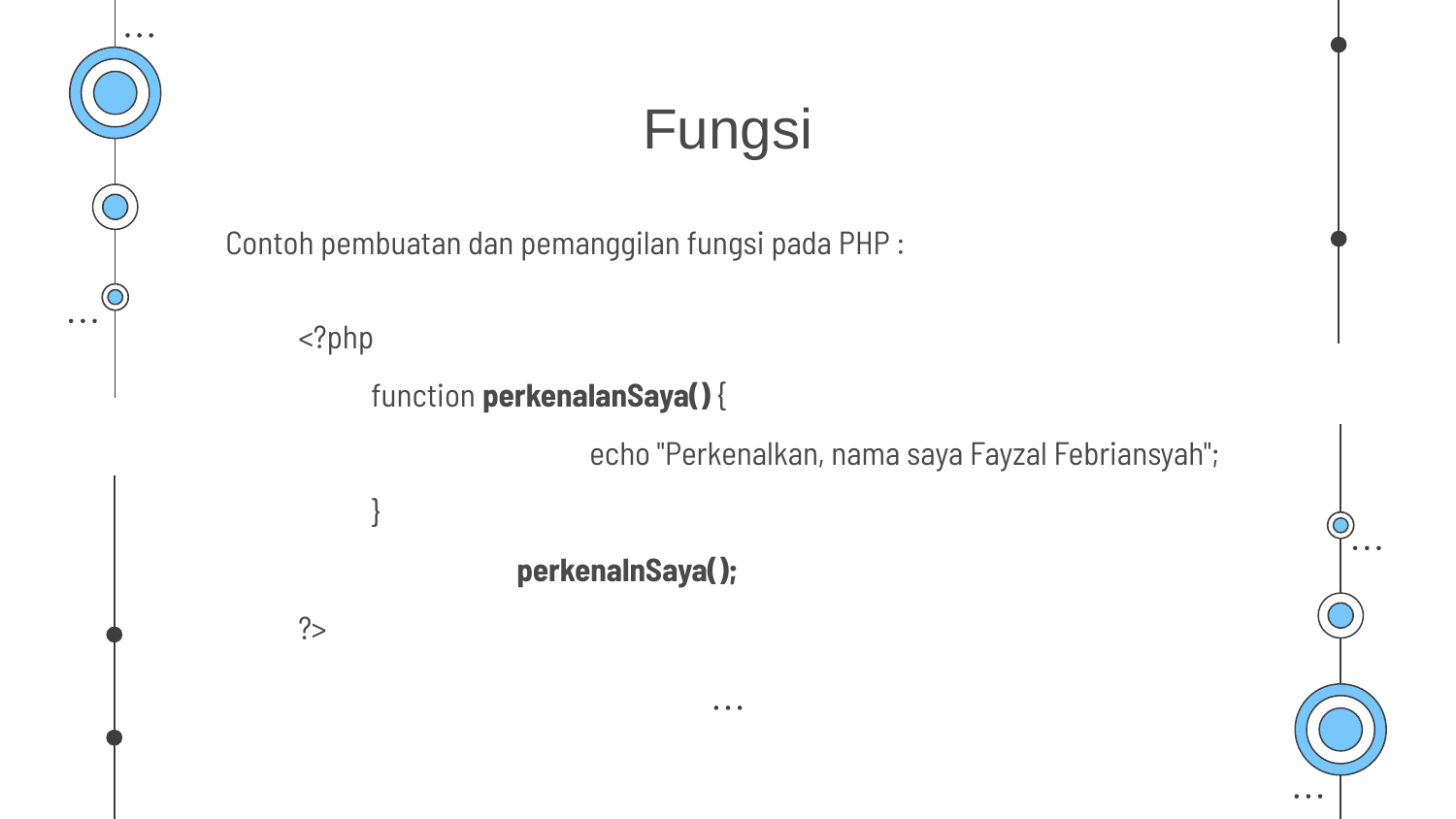

# Fungsi
Contoh pembuatan dan pemanggilan fungsi pada PHP :

<?php
function perkenalanSaya() {
  		echo "Perkenalkan, nama saya Fayzal Febriansyah";
}
		perkenalnSaya();
?>